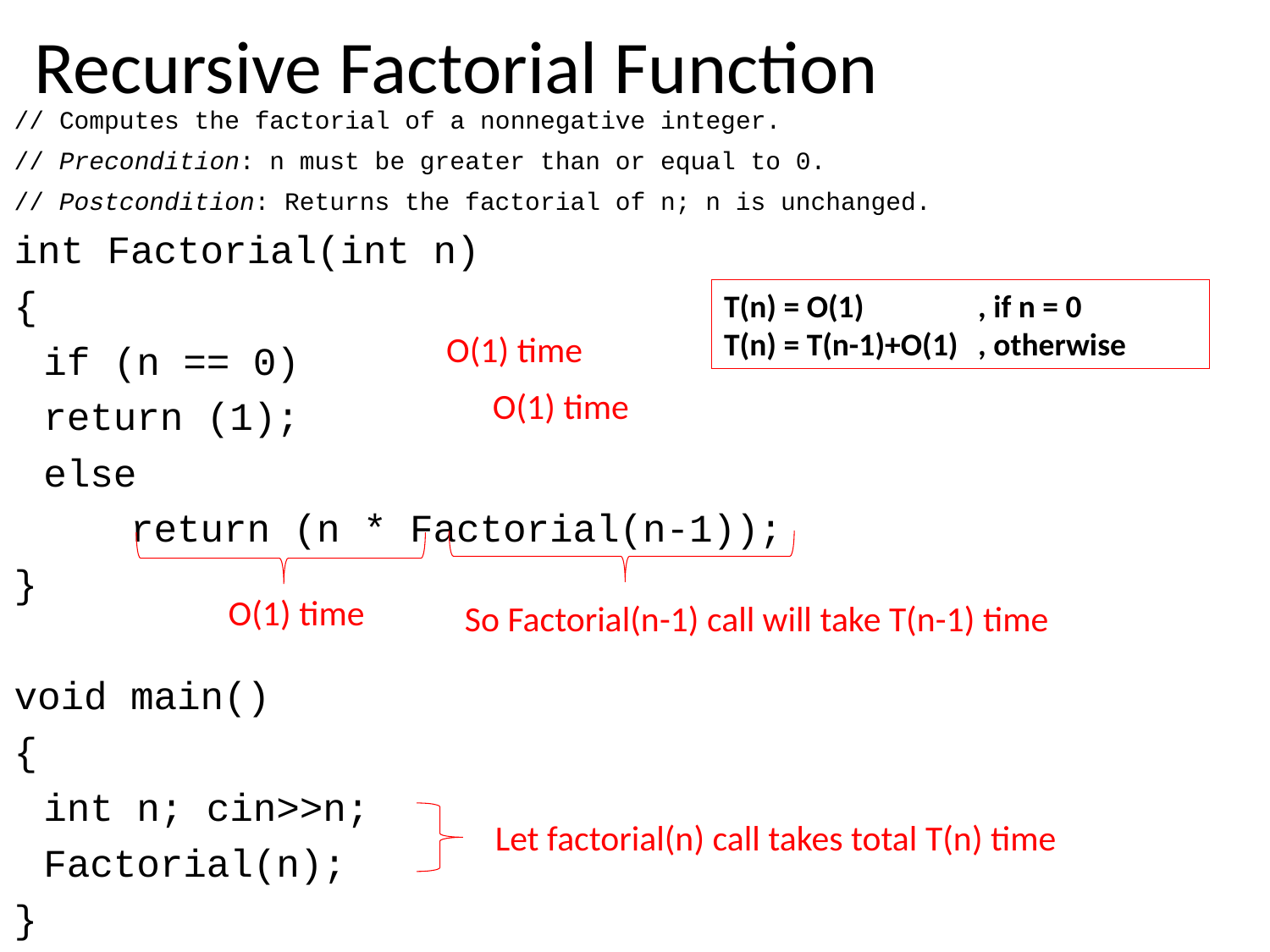

# Recursive Factorial Function
// Computes the factorial of a nonnegative integer.
// Precondition: n must be greater than or equal to 0.
// Postcondition: Returns the factorial of n; n is unchanged.
int Factorial(int n)
{
	if (n == 0)
 		return (1);
	else
     return (n * Factorial(n-1));
}

void main()
{
	int n; cin>>n;
	Factorial(n);
}

T(n) = O(1) 	, if n = 0
T(n) = T(n-1)+O(1)	, otherwise
O(1) time
O(1) time

So Factorial(n-1) call will take T(n-1) time

O(1) time

Let factorial(n) call takes total T(n) time